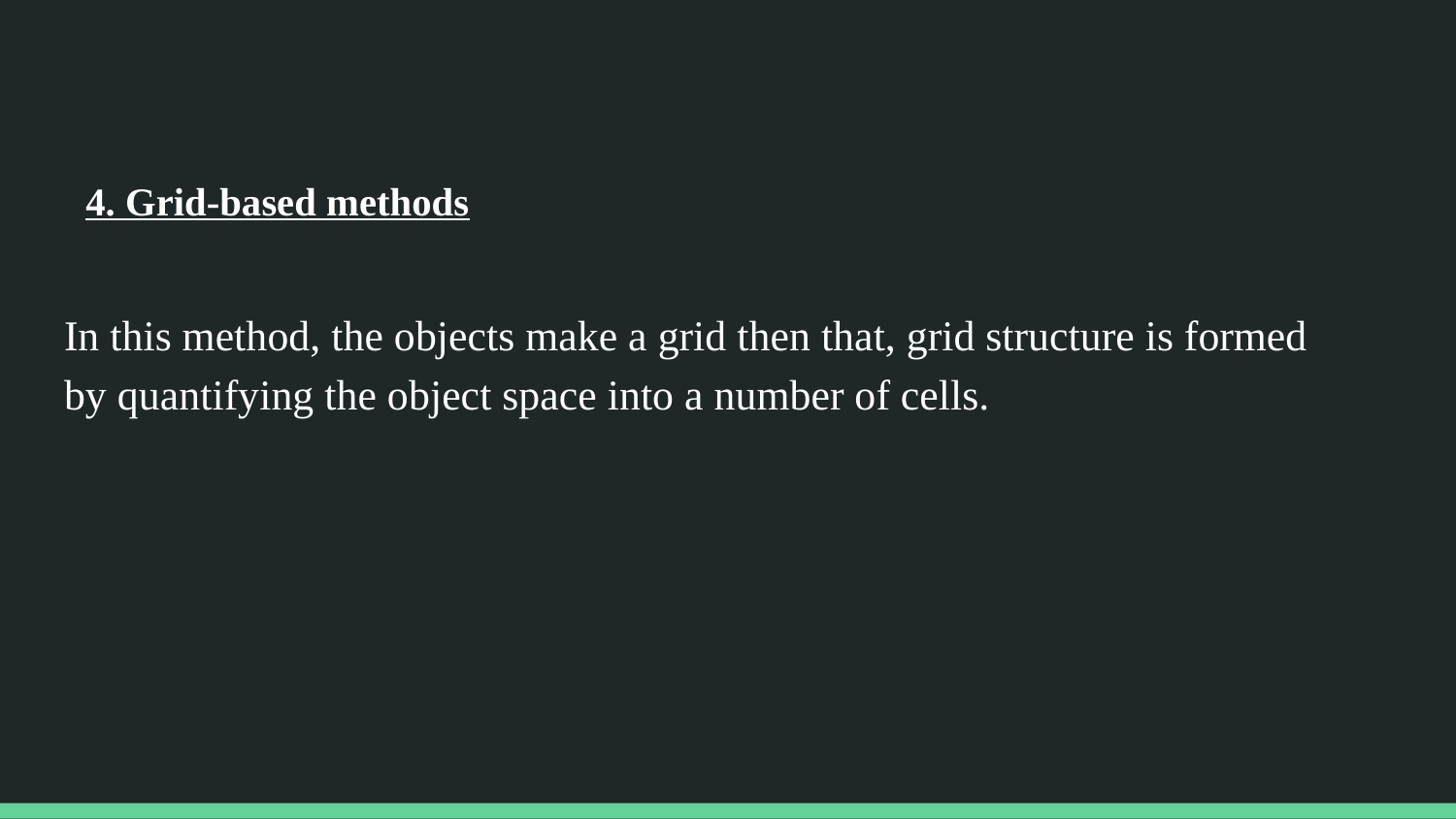

# 4. Grid-based methods

In this method, the objects make a grid then that, grid structure is formed by quantifying the object space into a number of cells.